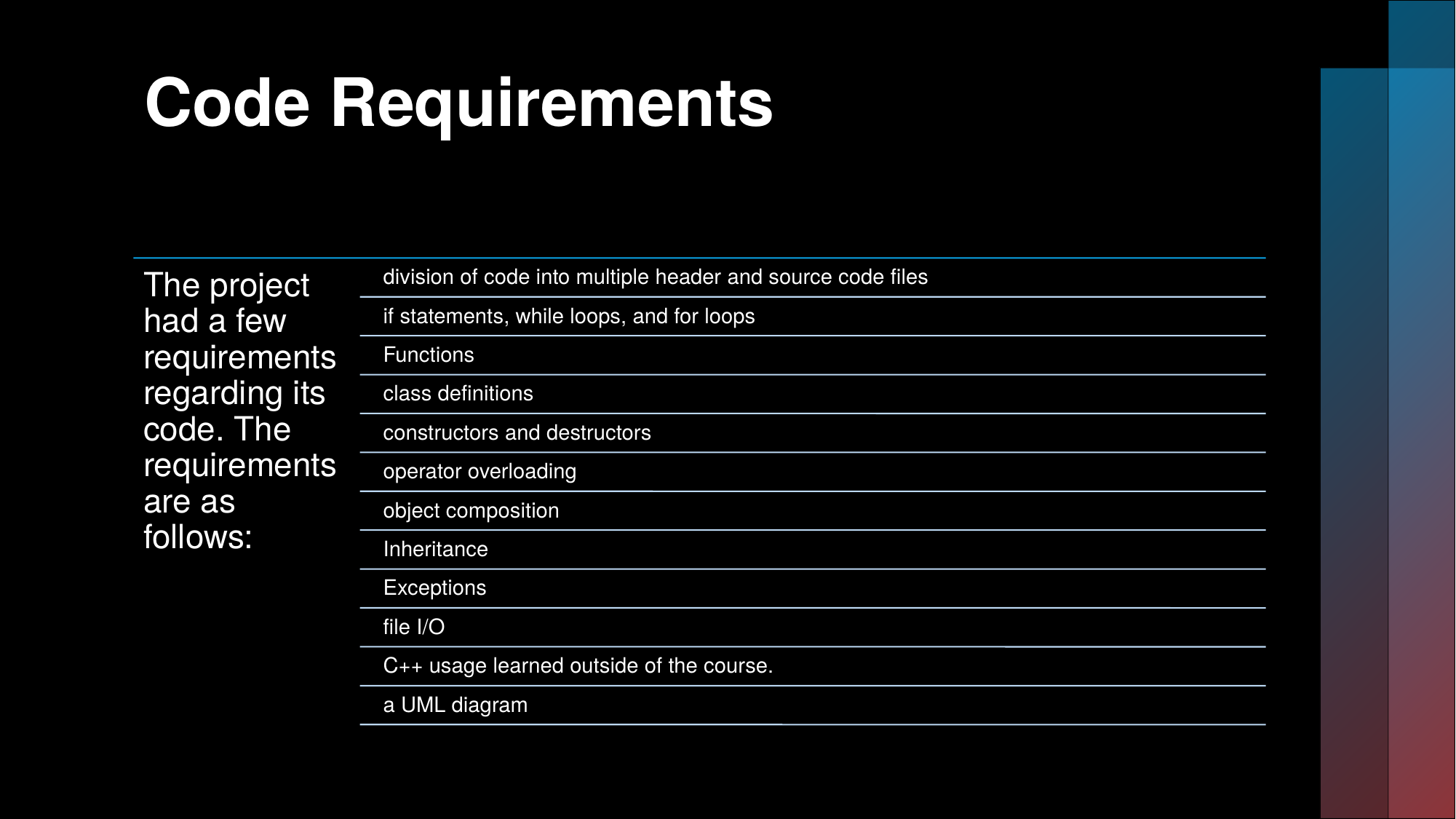

# Code Requirements

The project had a few requirements regarding its code. The requirements are as follows:
division of code into multiple header and source code files
if statements, while loops, and for loops
Functions
class definitions
constructors and destructors
operator overloading
object composition
Inheritance
Exceptions
file I/O
C++ usage learned outside of the course.
a UML diagram